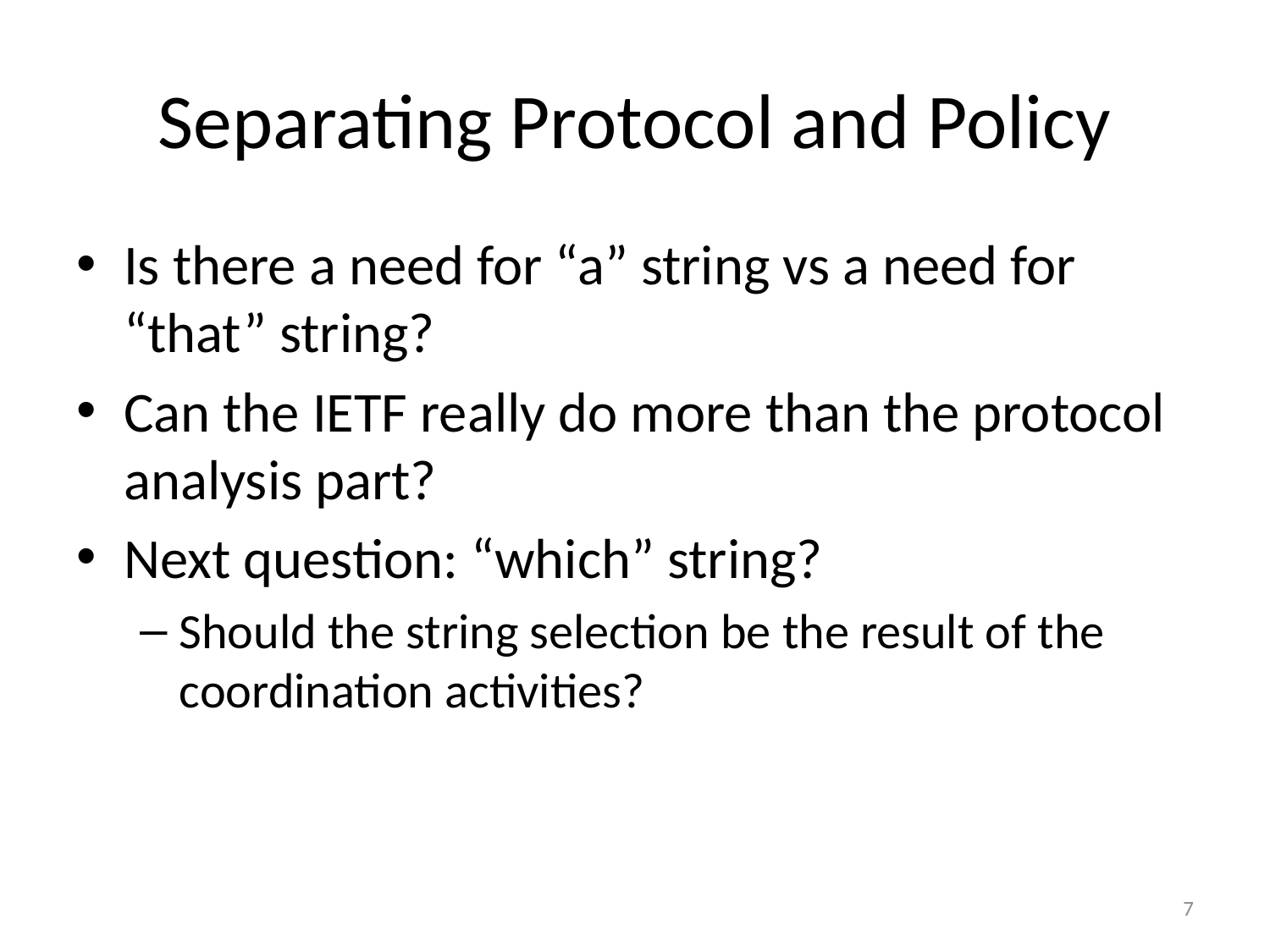

# Separating Protocol and Policy
Is there a need for “a” string vs a need for “that” string?
Can the IETF really do more than the protocol analysis part?
Next question: “which” string?
Should the string selection be the result of the coordination activities?
7